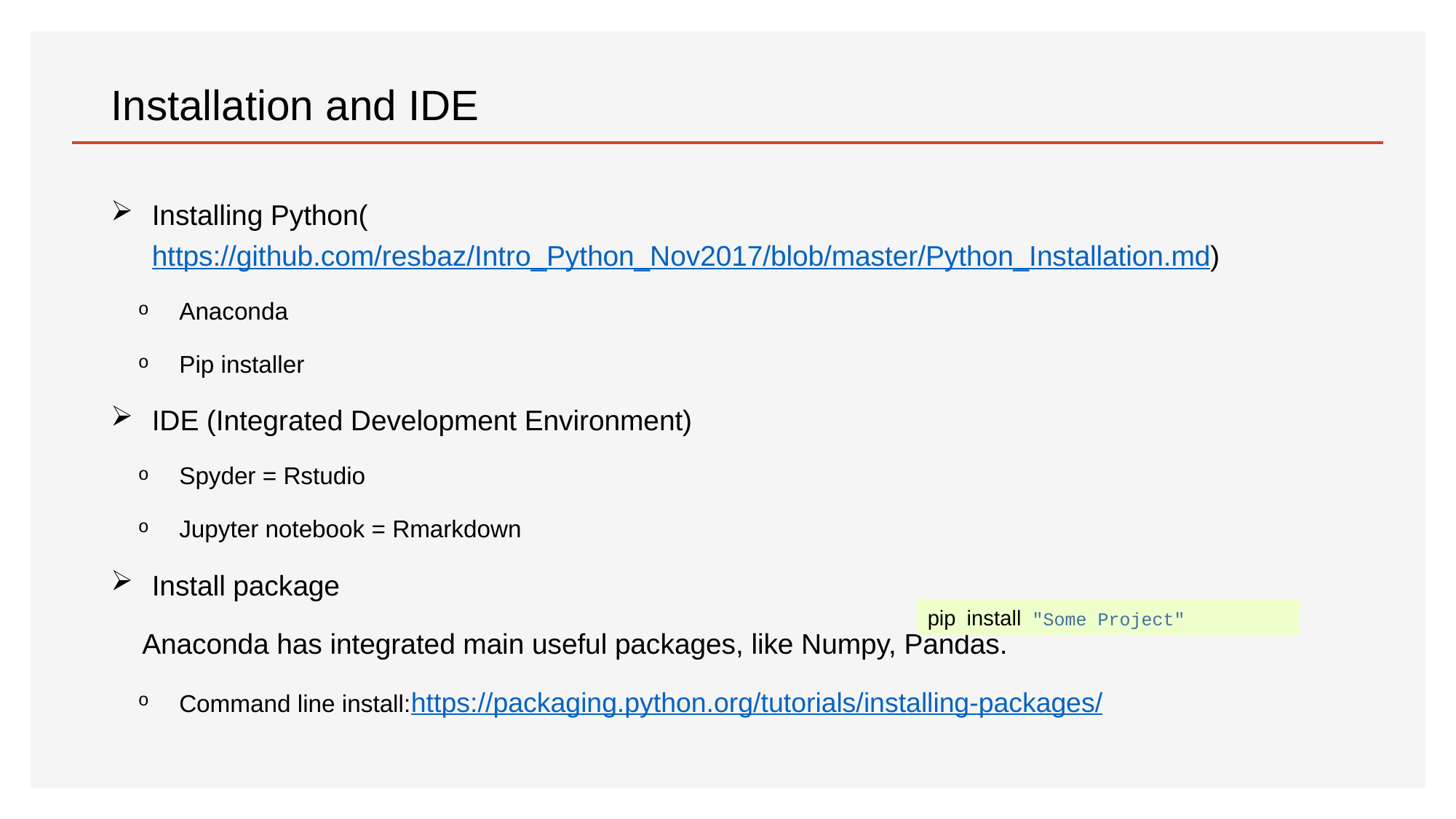

# Installation and IDE
Installing Python(https://github.com/resbaz/Intro_Python_Nov2017/blob/master/Python_Installation.md)
Anaconda
Pip installer
IDE (Integrated Development Environment)
Spyder = Rstudio
Jupyter notebook = Rmarkdown
Install package
    Anaconda has integrated main useful packages, like Numpy, Pandas.
Command line install:https://packaging.python.org/tutorials/installing-packages/

pip install "Some Project"